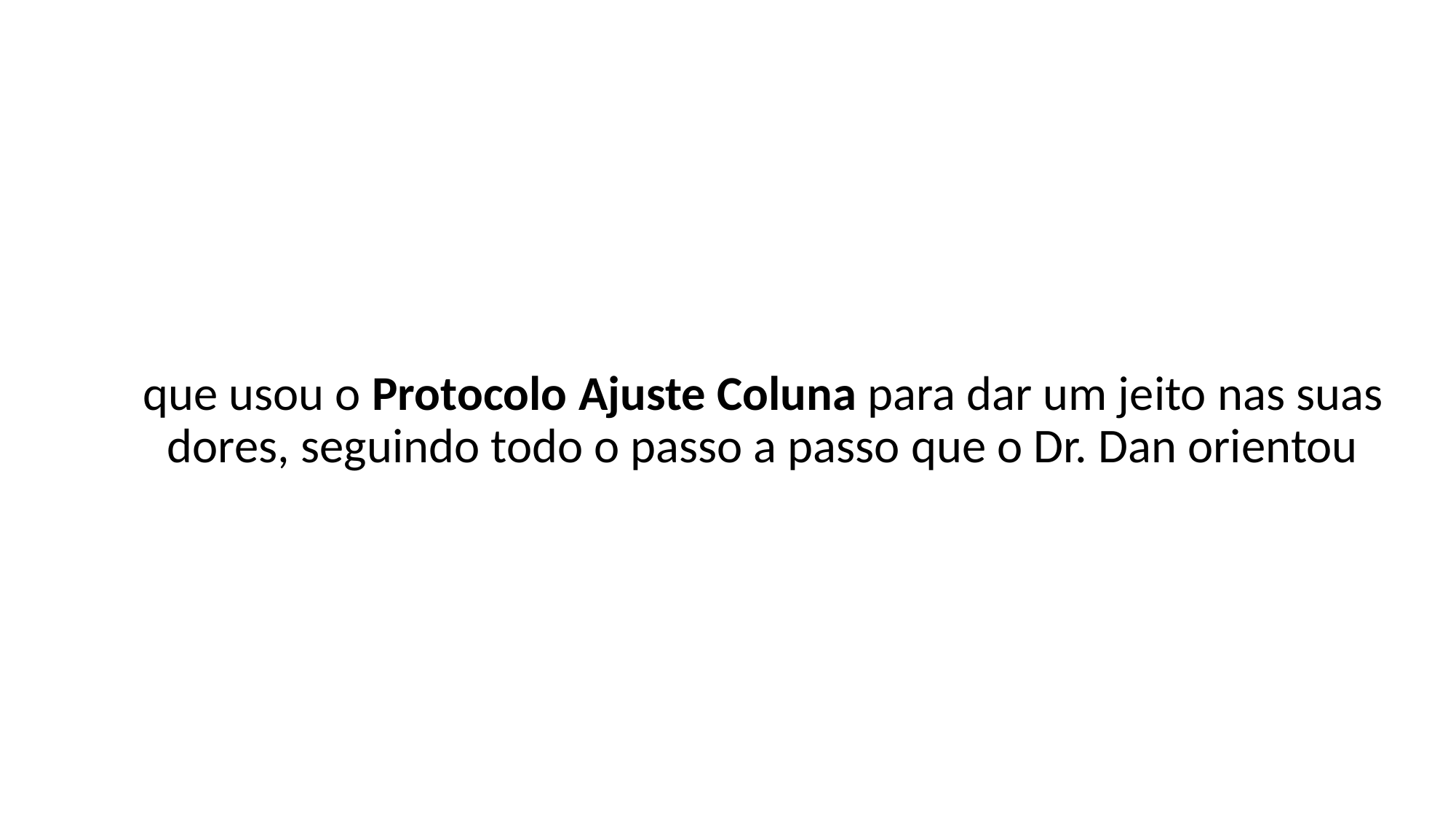

que usou o Protocolo Ajuste Coluna para dar um jeito nas suas dores, seguindo todo o passo a passo que o Dr. Dan orientou